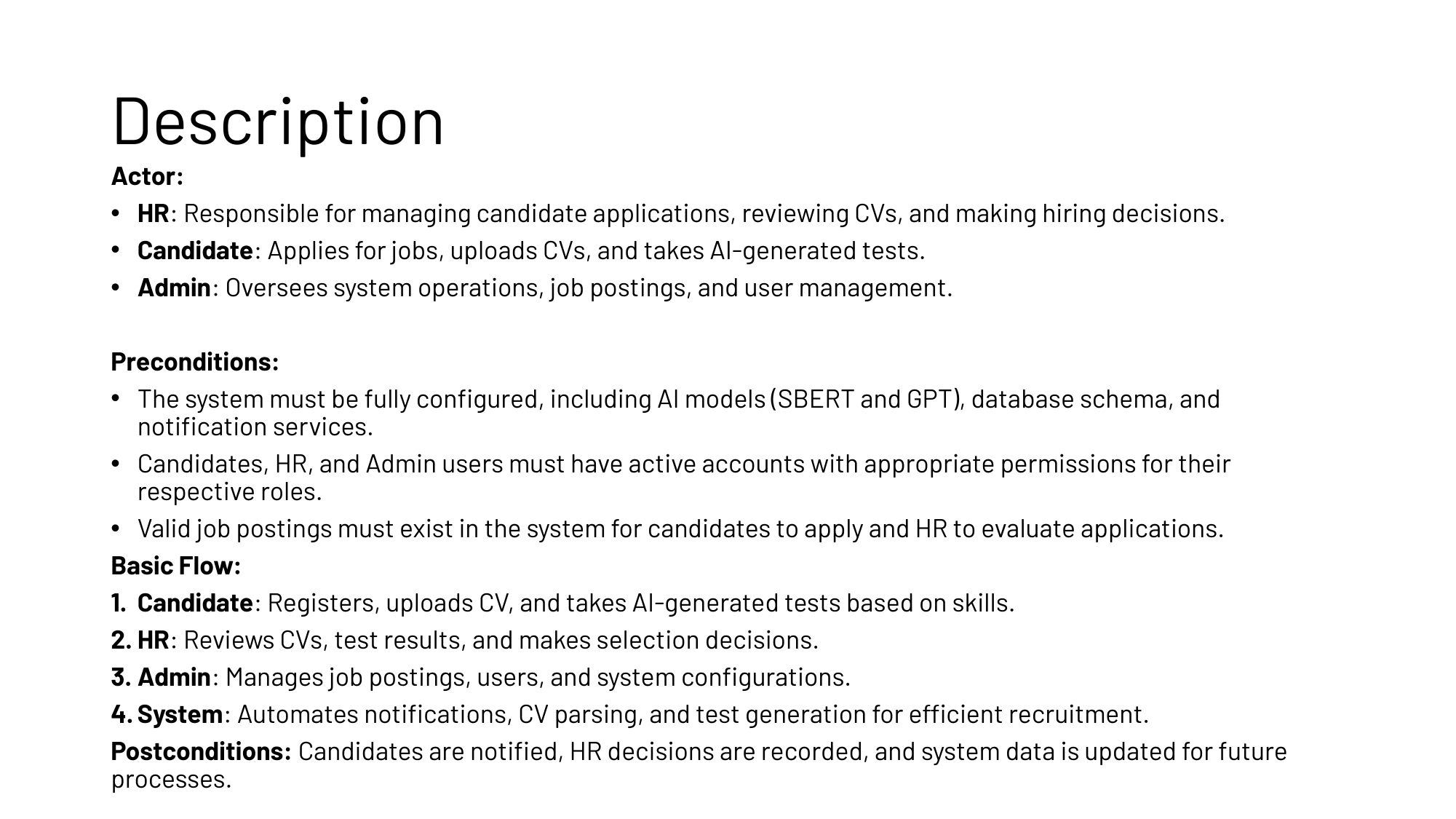

# Description
Actor:
HR: Responsible for managing candidate applications, reviewing CVs, and making hiring decisions.
Candidate: Applies for jobs, uploads CVs, and takes AI-generated tests.
Admin: Oversees system operations, job postings, and user management.

Preconditions:
The system must be fully configured, including AI models (SBERT and GPT), database schema, and notification services.
Candidates, HR, and Admin users must have active accounts with appropriate permissions for their respective roles.
Valid job postings must exist in the system for candidates to apply and HR to evaluate applications.
Basic Flow:
Candidate: Registers, uploads CV, and takes AI-generated tests based on skills.
HR: Reviews CVs, test results, and makes selection decisions.
Admin: Manages job postings, users, and system configurations.
System: Automates notifications, CV parsing, and test generation for efficient recruitment.
Postconditions: Candidates are notified, HR decisions are recorded, and system data is updated for future processes.